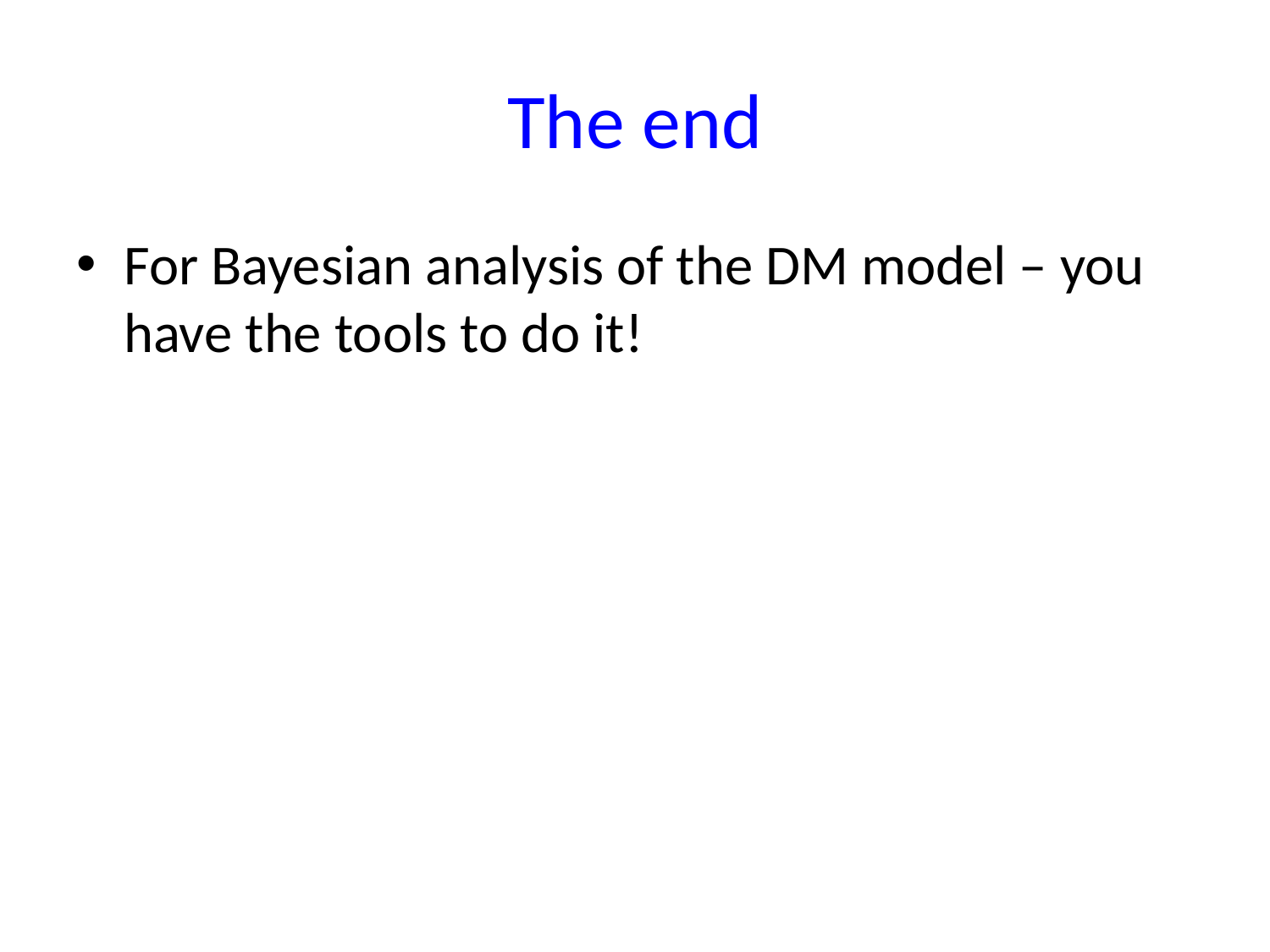

# The end
For Bayesian analysis of the DM model – you have the tools to do it!